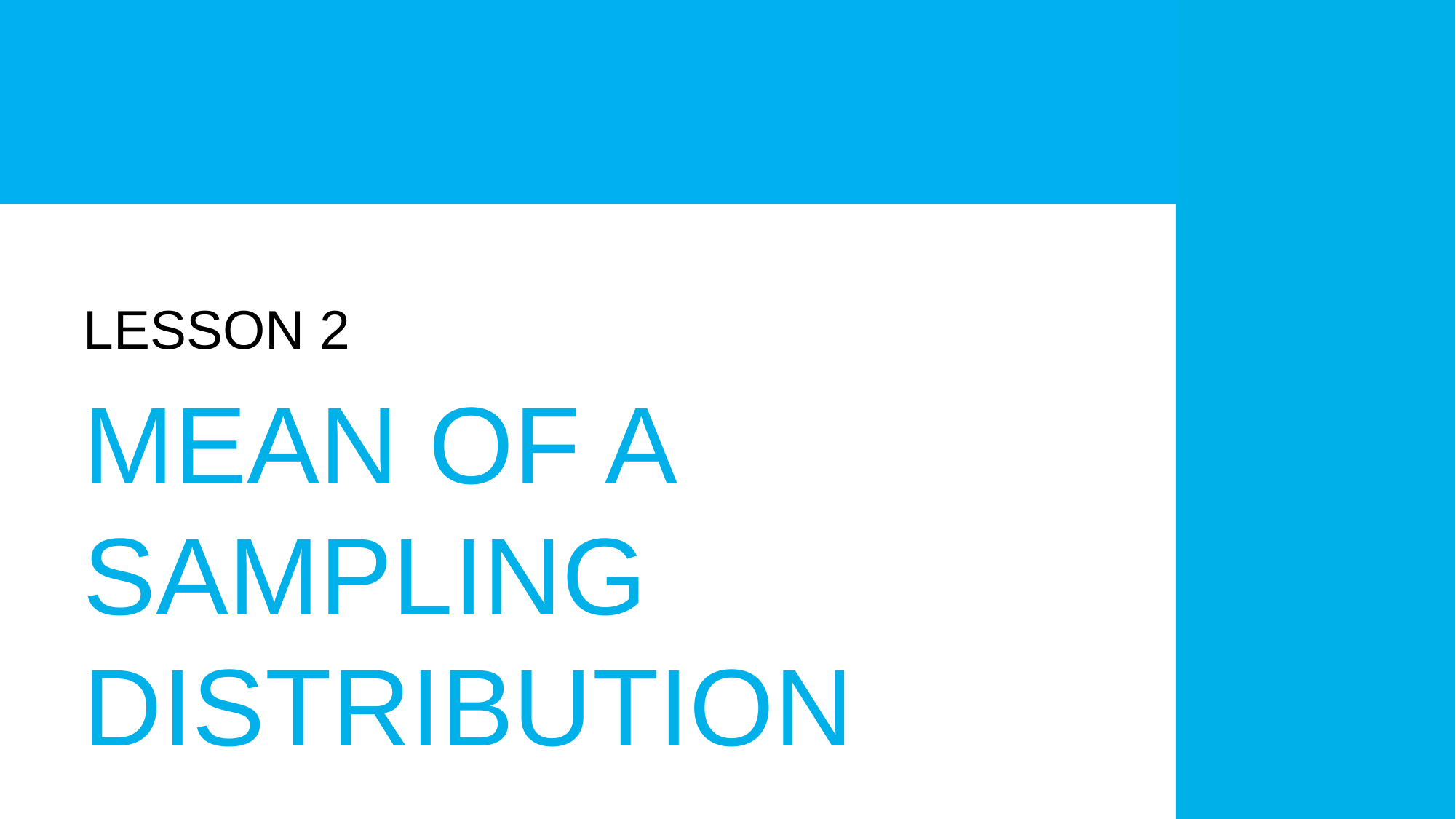

LESSON 2

MEAN OF A SAMPLING DISTRIBUTION